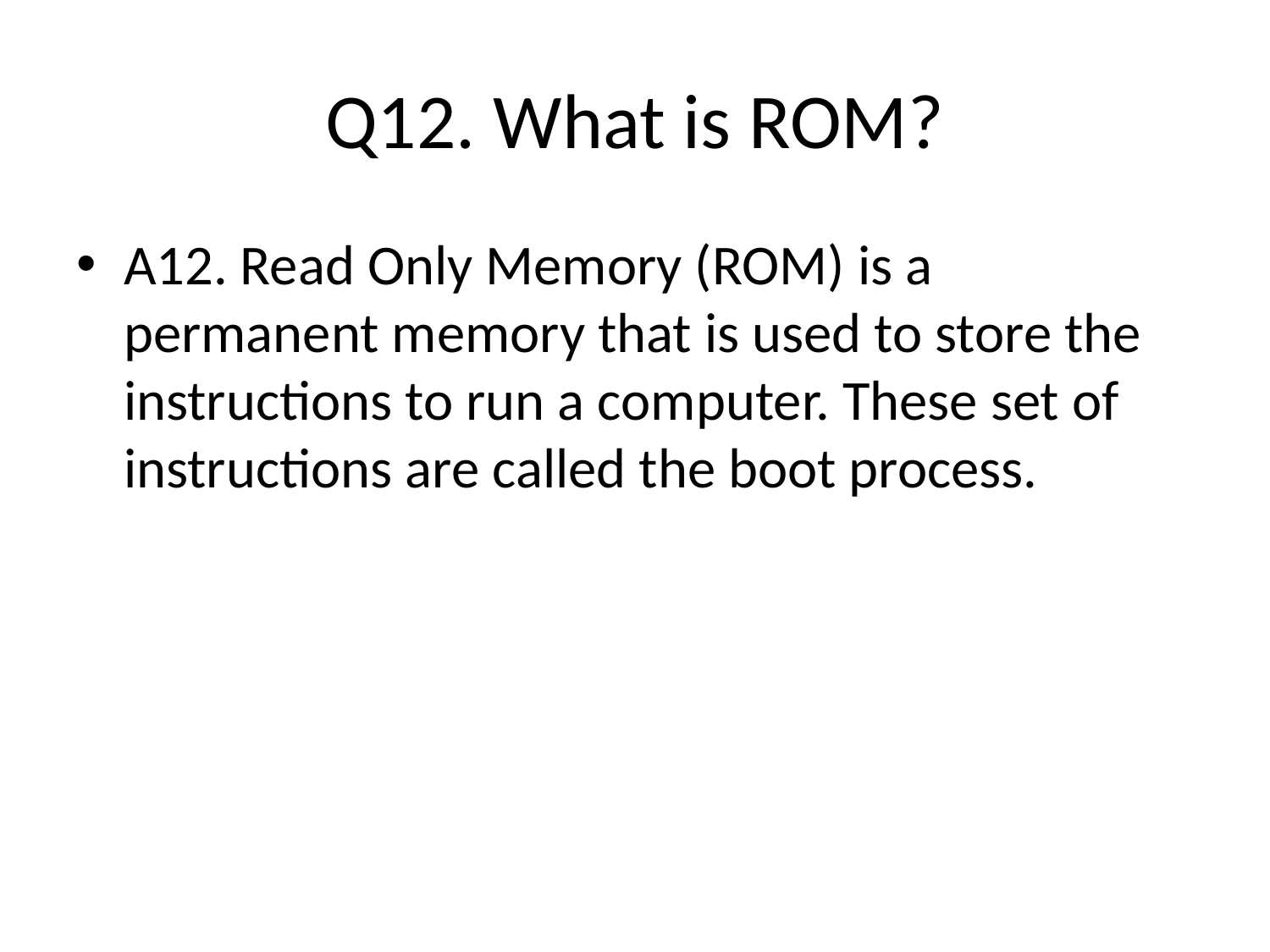

# Q12. What is ROM?
A12. Read Only Memory (ROM) is a permanent memory that is used to store the instructions to run a computer. These set of instructions are called the boot process.